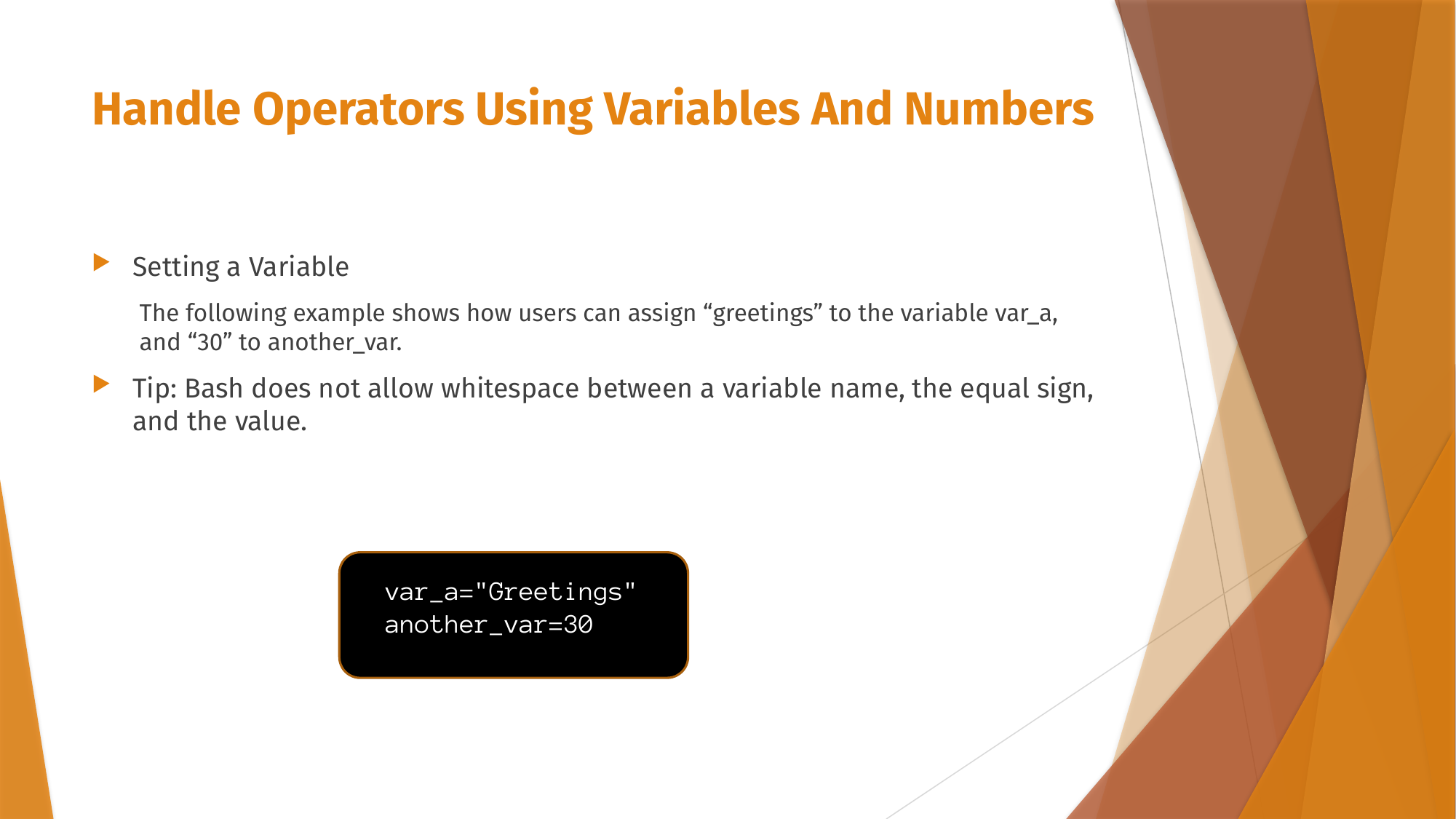

# Handle Operators Using Variables And Numbers
Setting a Variable
The following example shows how users can assign “greetings” to the variable var_a, and “30” to another_var.
Tip: Bash does not allow whitespace between a variable name, the equal sign, and the value.

var_a="Greetings"
another_var=30